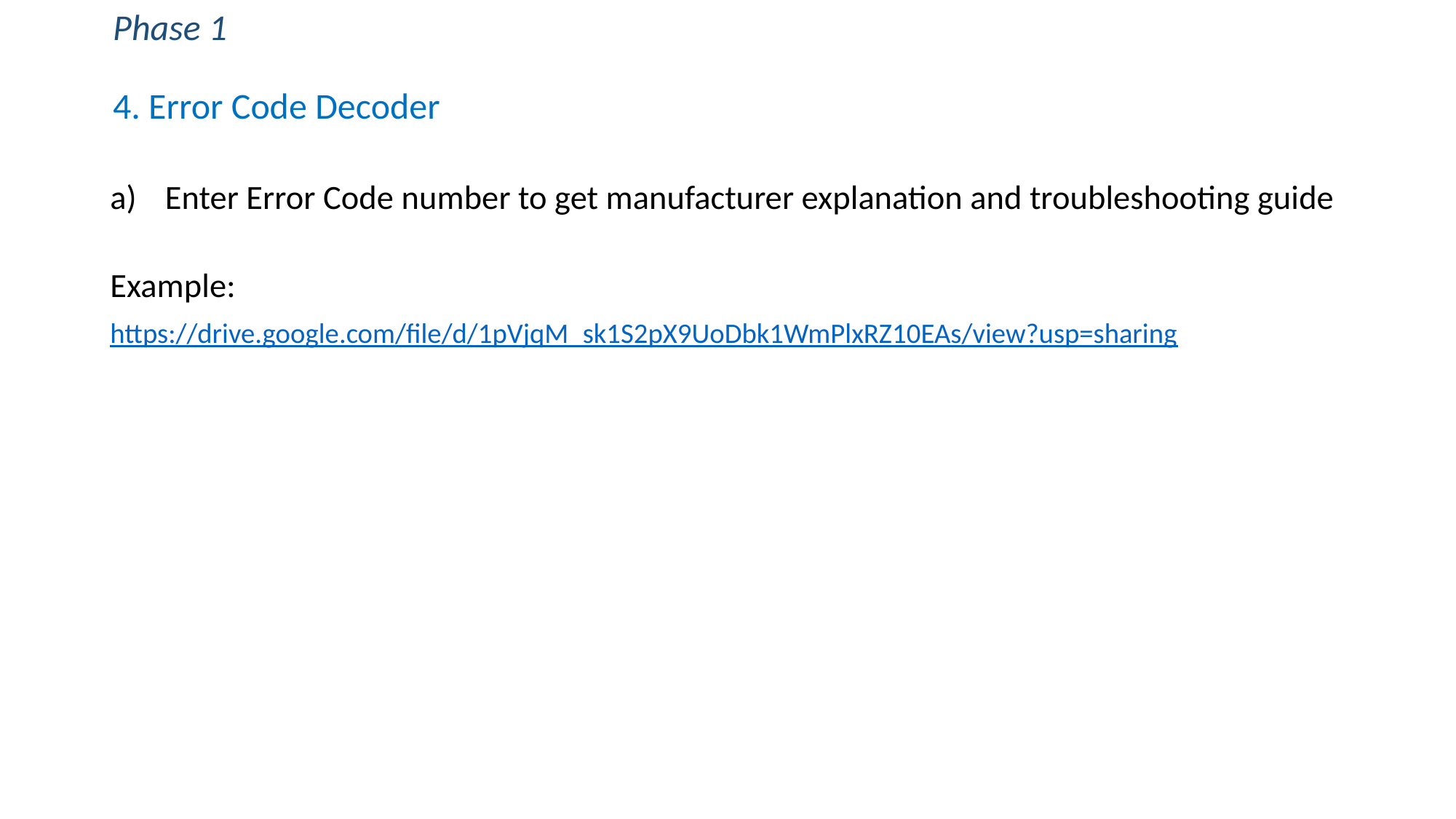

# Phase 1 4. Error Code Decoder

Enter Error Code number to get manufacturer explanation and troubleshooting guide

Example:
https://drive.google.com/file/d/1pVjqM_sk1S2pX9UoDbk1WmPlxRZ10EAs/view?usp=sharing